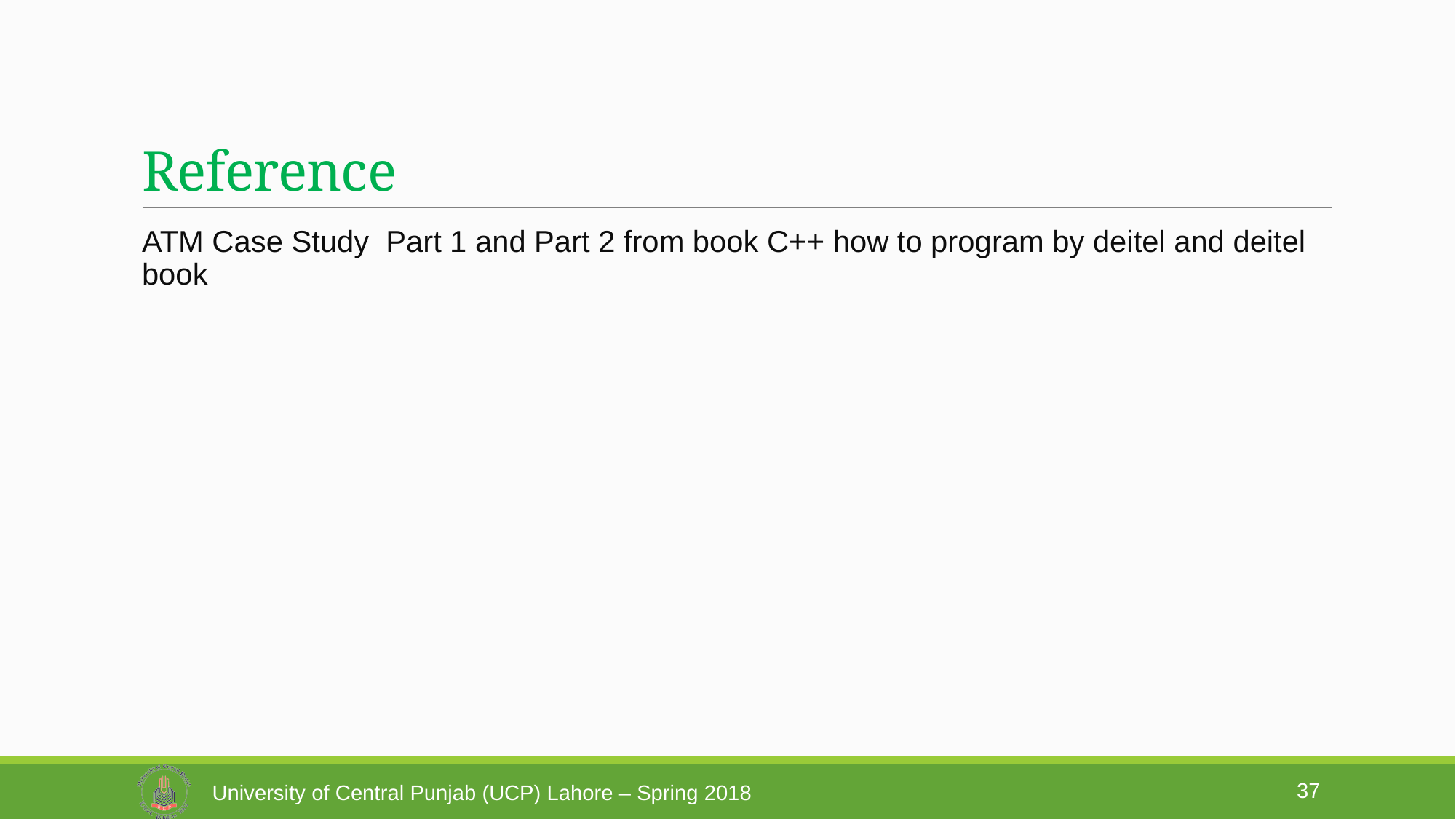

# Reference
ATM Case Study  Part 1 and Part 2 from book C++ how to program by deitel and deitel book
37
University of Central Punjab (UCP) Lahore – Spring 2018